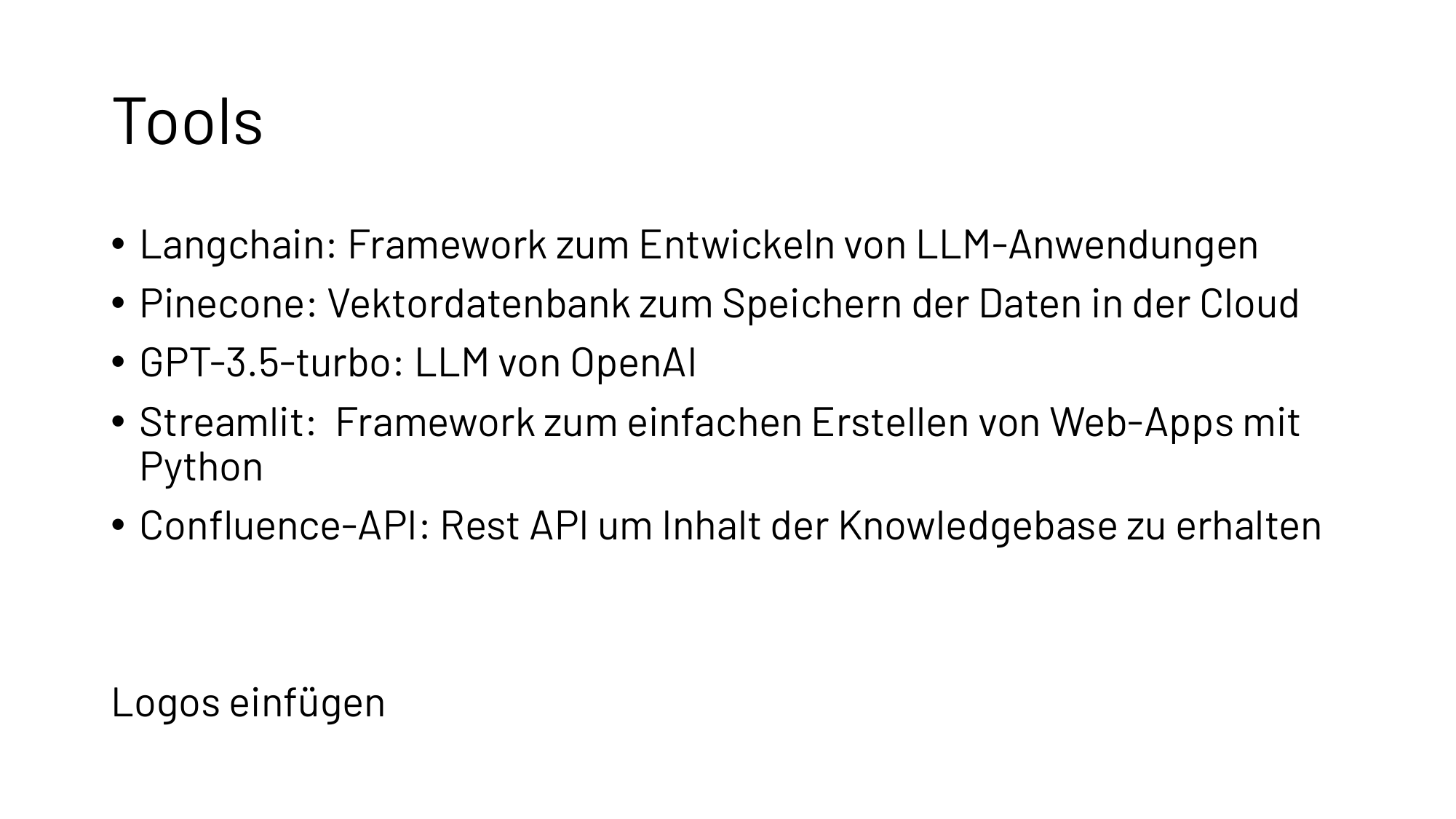

# Tools
Langchain: Framework zum Entwickeln von LLM-Anwendungen
Pinecone: Vektordatenbank zum Speichern der Daten in der Cloud
GPT-3.5-turbo: LLM von OpenAI
Streamlit:  Framework zum einfachen Erstellen von Web-Apps mit Python
Confluence-API: Rest API um Inhalt der Knowledgebase zu erhalten

Logos einfügen